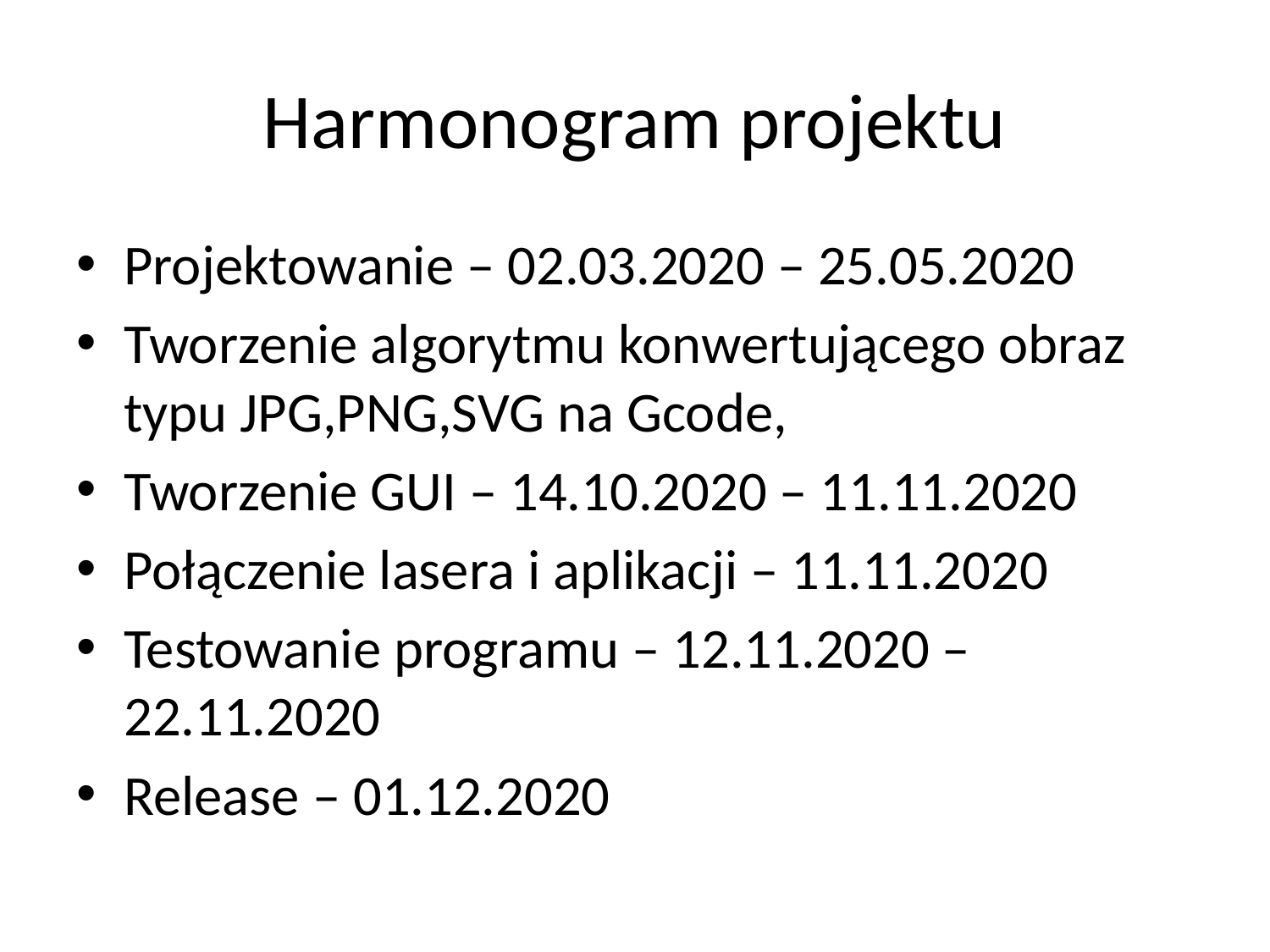

# Harmonogram projektu
Projektowanie – 02.03.2020 – 25.05.2020
Tworzenie algorytmu konwertującego obraz typu JPG,PNG,SVG na Gcode,
Tworzenie GUI – 14.10.2020 – 11.11.2020
Połączenie lasera i aplikacji – 11.11.2020
Testowanie programu – 12.11.2020 – 22.11.2020
Release – 01.12.2020